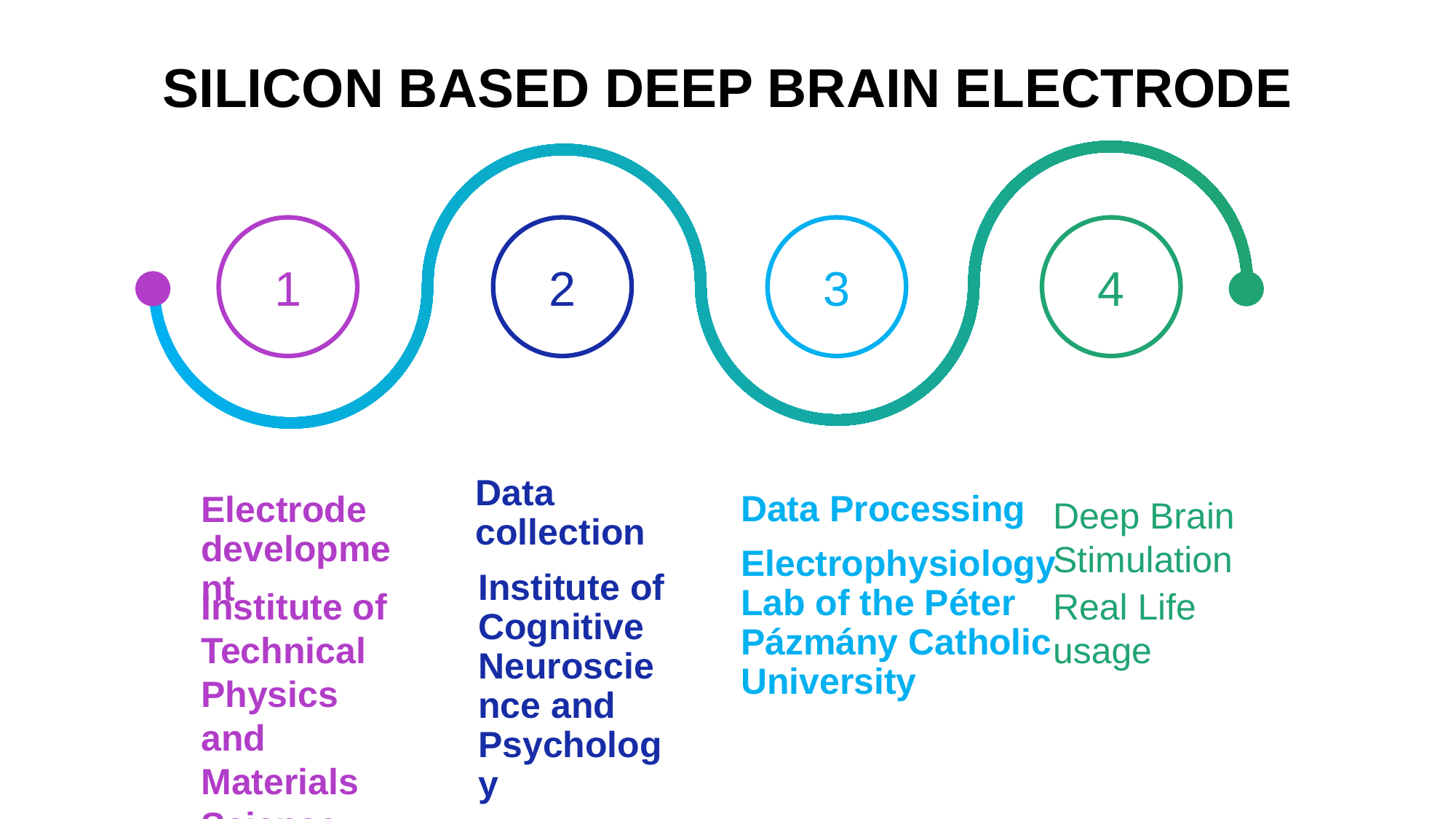

# Silicon based deep brain electrode

1
2
3
4

Data collection

Data Processing
Electrophysiology Lab of the Péter Pázmány Catholic University
Electrode development

Deep Brain Stimulation
Institute of Cognitive Neuroscience and Psychology

Institute of Technical Physics and Materials Science

Real Life usage